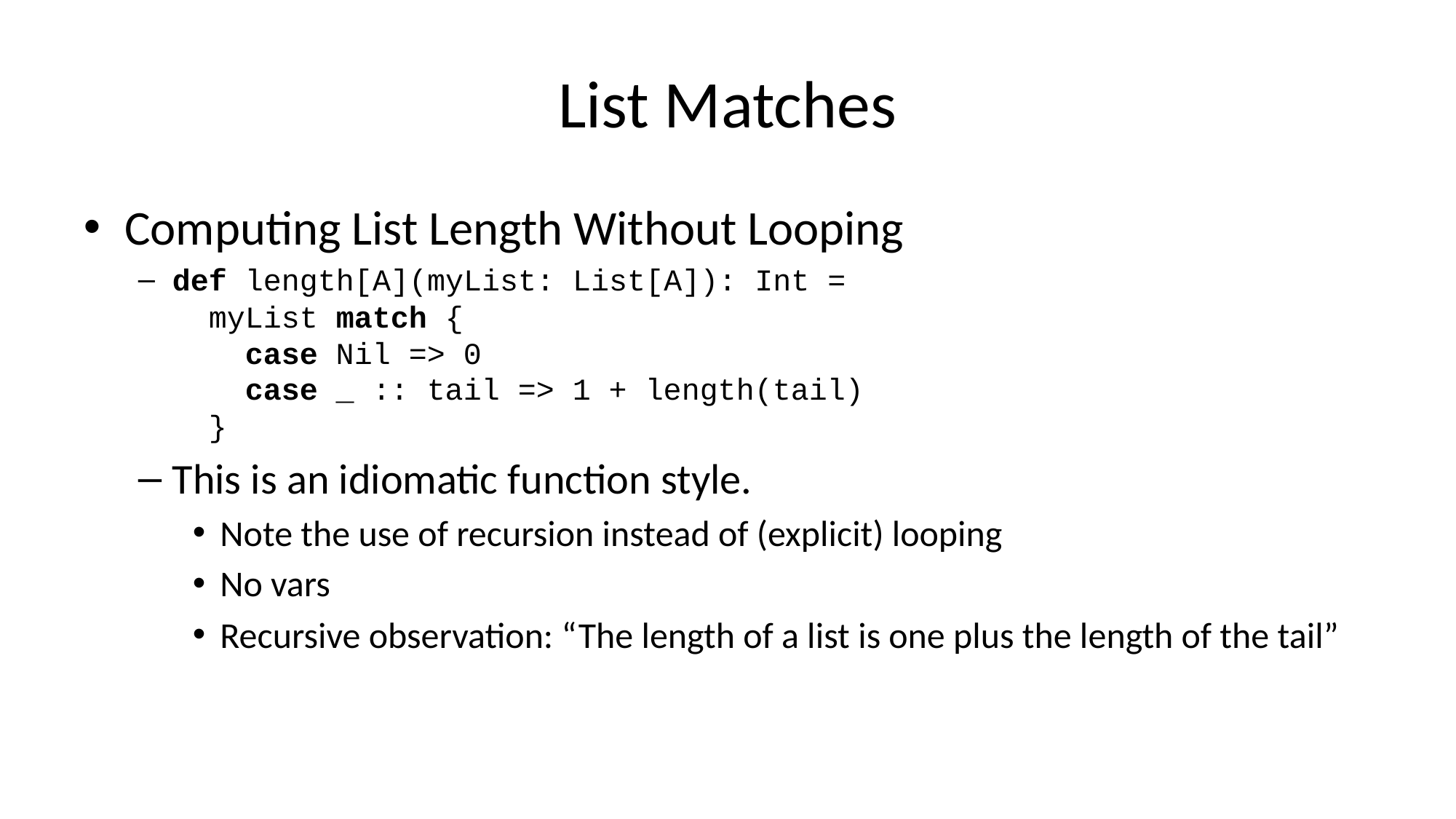

# List Matches
Computing List Length Without Looping
def length[A](myList: List[A]): Int =
  myList match {
    case Nil => 0
    case _ :: tail => 1 + length(tail)
  }
This is an idiomatic function style.
Note the use of recursion instead of (explicit) looping
No vars
Recursive observation: “The length of a list is one plus the length of the tail”